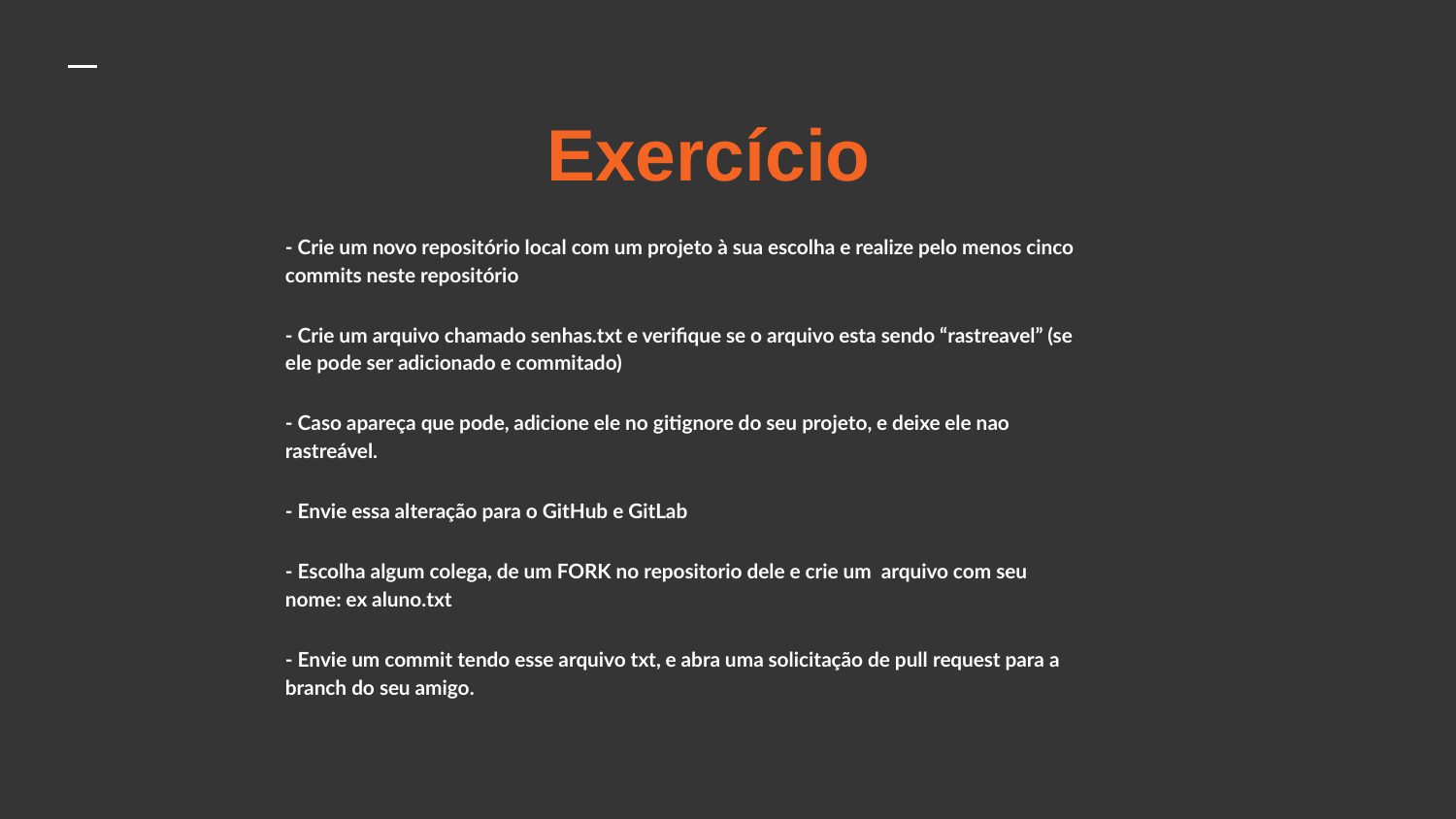

# Exercício
- Crie um novo repositório local com um projeto à sua escolha e realize pelo menos cinco commits neste repositório
- Crie um arquivo chamado senhas.txt e verifique se o arquivo esta sendo “rastreavel” (se ele pode ser adicionado e commitado)
- Caso apareça que pode, adicione ele no gitignore do seu projeto, e deixe ele nao rastreável.
- Envie essa alteração para o GitHub e GitLab
- Escolha algum colega, de um FORK no repositorio dele e crie um  arquivo com seu nome: ex aluno.txt
- Envie um commit tendo esse arquivo txt, e abra uma solicitação de pull request para a branch do seu amigo.